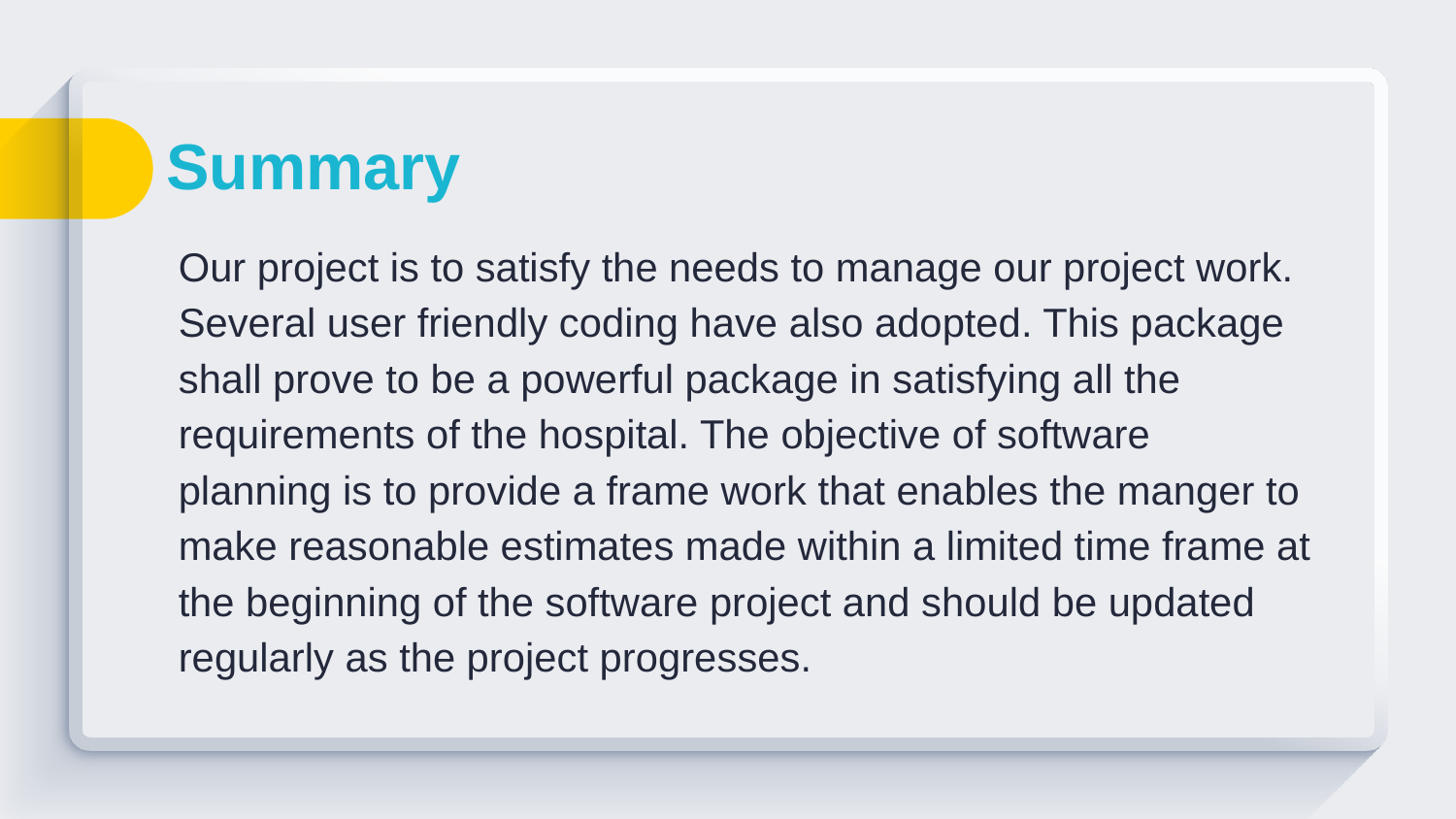

# Summary
Our project is to satisfy the needs to manage our project work. Several user friendly coding have also adopted. This package shall prove to be a powerful package in satisfying all the requirements of the hospital. The objective of software planning is to provide a frame work that enables the manger to make reasonable estimates made within a limited time frame at the beginning of the software project and should be updated regularly as the project progresses.